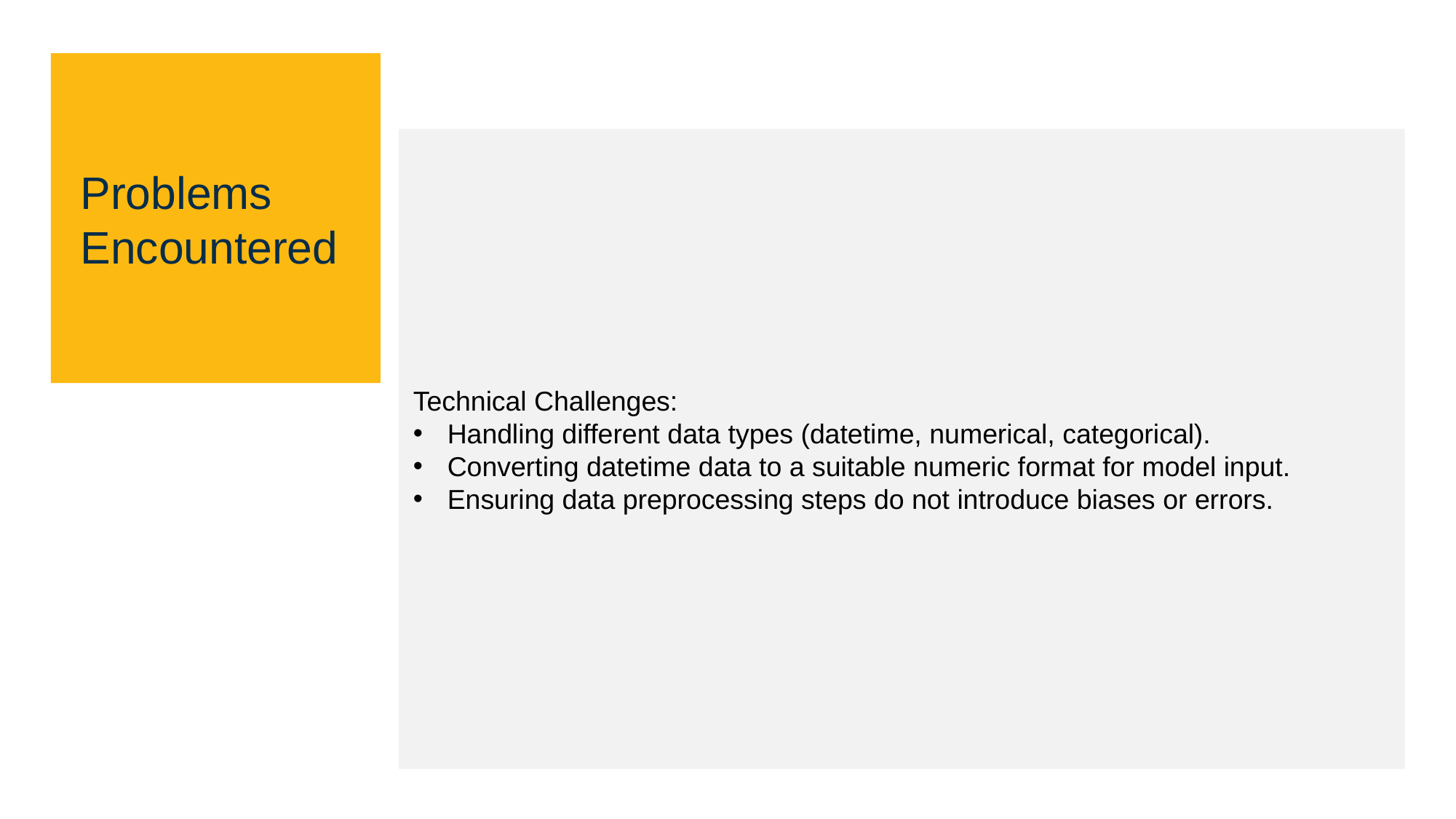

Technical Challenges:
Handling different data types (datetime, numerical, categorical).
Converting datetime data to a suitable numeric format for model input.
Ensuring data preprocessing steps do not introduce biases or errors.

Problems Encountered